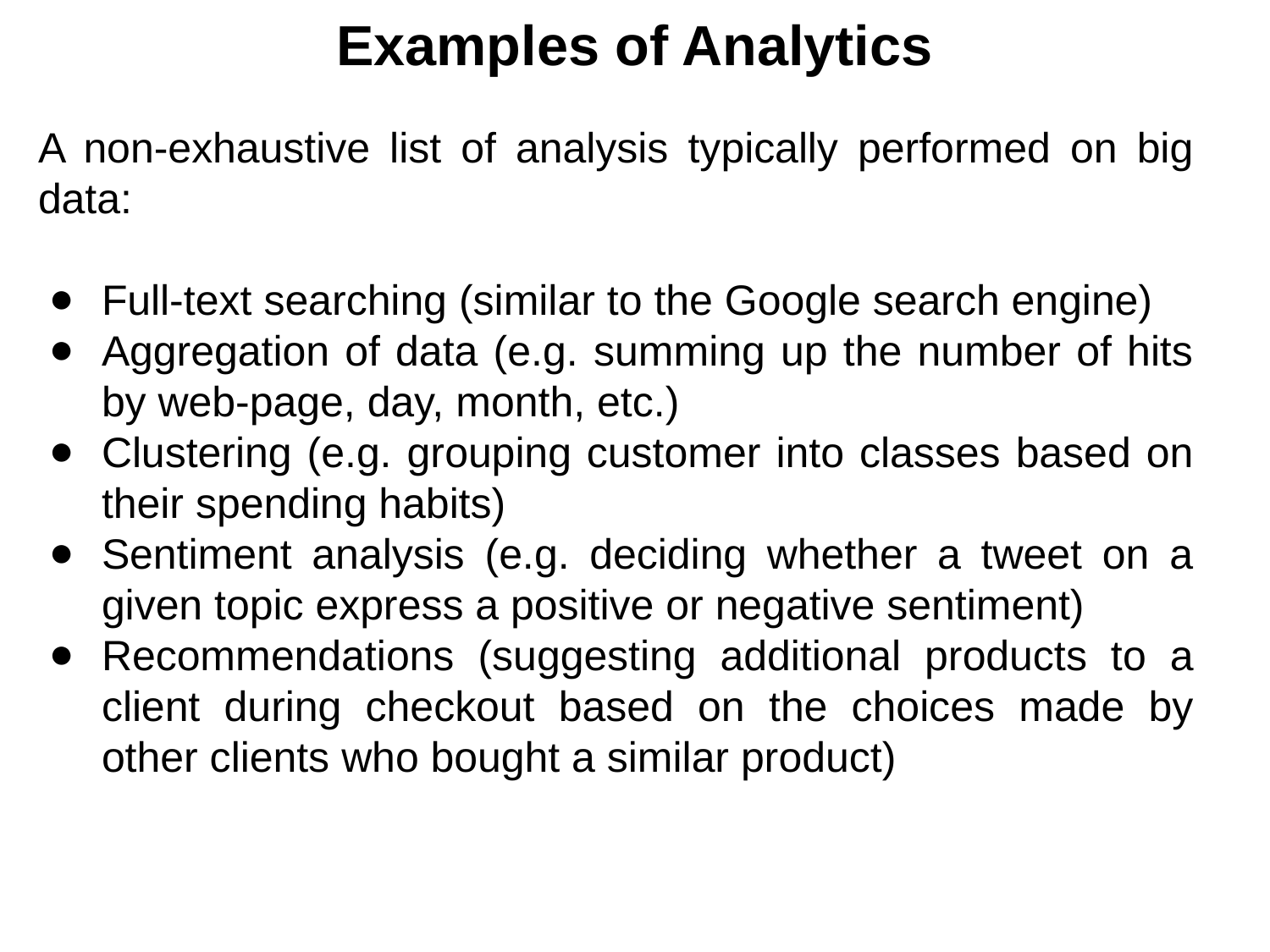

Examples of Analytics

A non-exhaustive list of analysis typically performed on big data:

Full-text searching (similar to the Google search engine)
Aggregation of data (e.g. summing up the number of hits by web-page, day, month, etc.)
Clustering (e.g. grouping customer into classes based on their spending habits)
Sentiment analysis (e.g. deciding whether a tweet on a given topic express a positive or negative sentiment)
Recommendations (suggesting additional products to a client during checkout based on the choices made by other clients who bought a similar product)